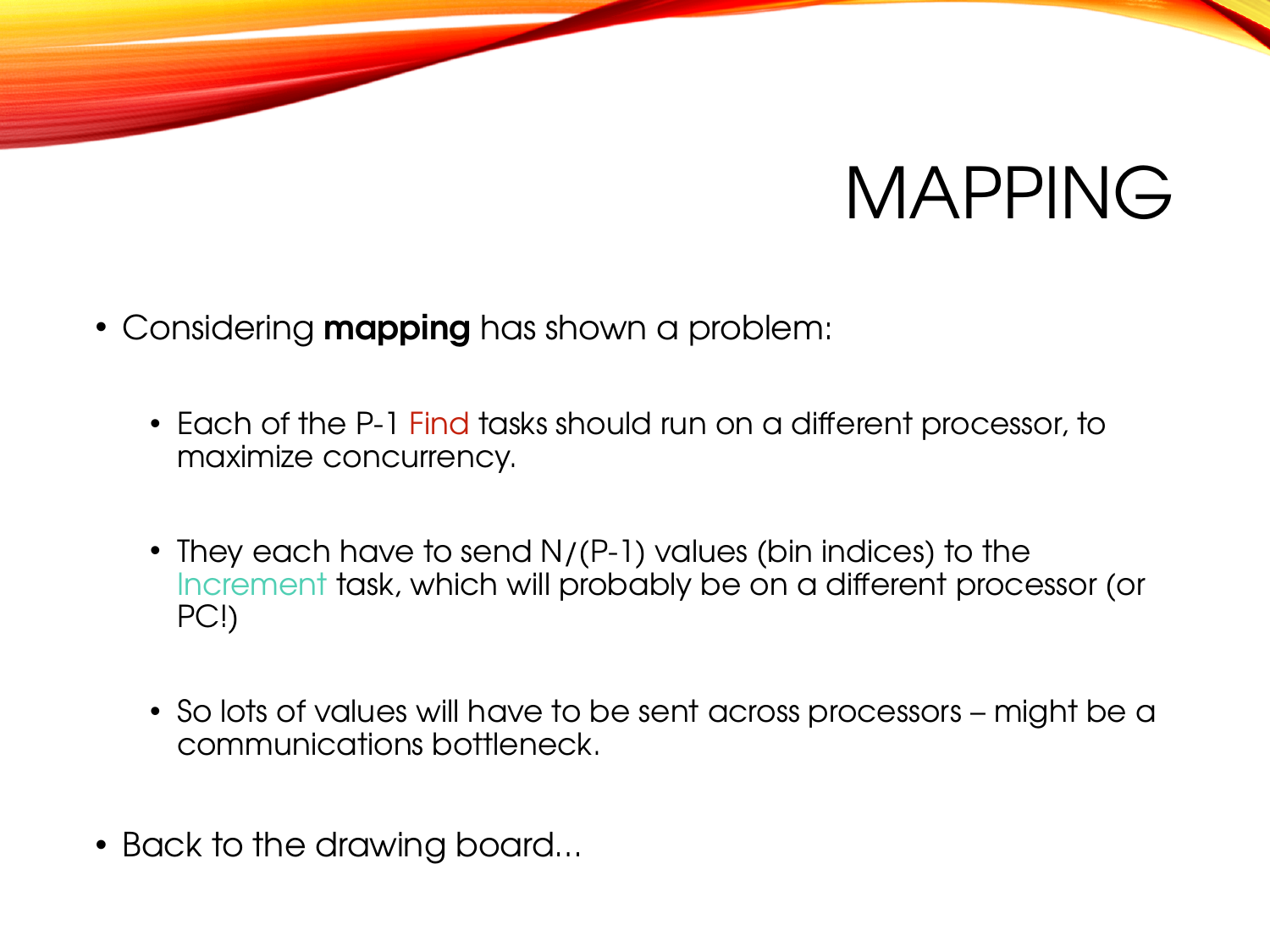

# mapping
Considering mapping has shown a problem:

Each of the P-1 Find tasks should run on a different processor, to maximize concurrency.

They each have to send N/(P-1) values (bin indices) to the Increment task, which will probably be on a different processor (or PC!)

So lots of values will have to be sent across processors – might be a communications bottleneck.

Back to the drawing board…